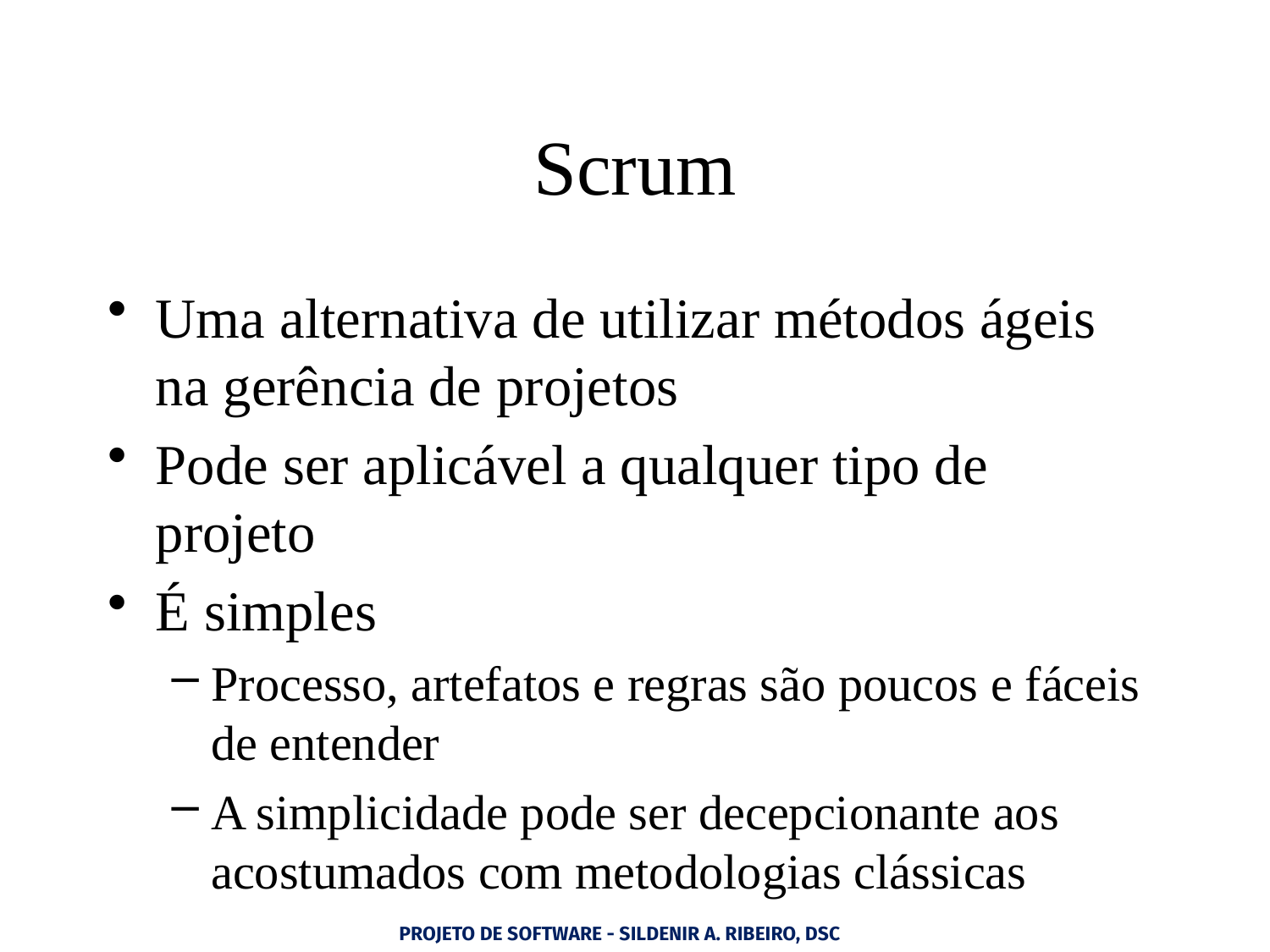

# Scrum
Uma alternativa de utilizar métodos ágeis na gerência de projetos
Pode ser aplicável a qualquer tipo de projeto
É simples
Processo, artefatos e regras são poucos e fáceis de entender
A simplicidade pode ser decepcionante aos acostumados com metodologias clássicas
Projeto de Software - Sildenir A. Ribeiro, DSc